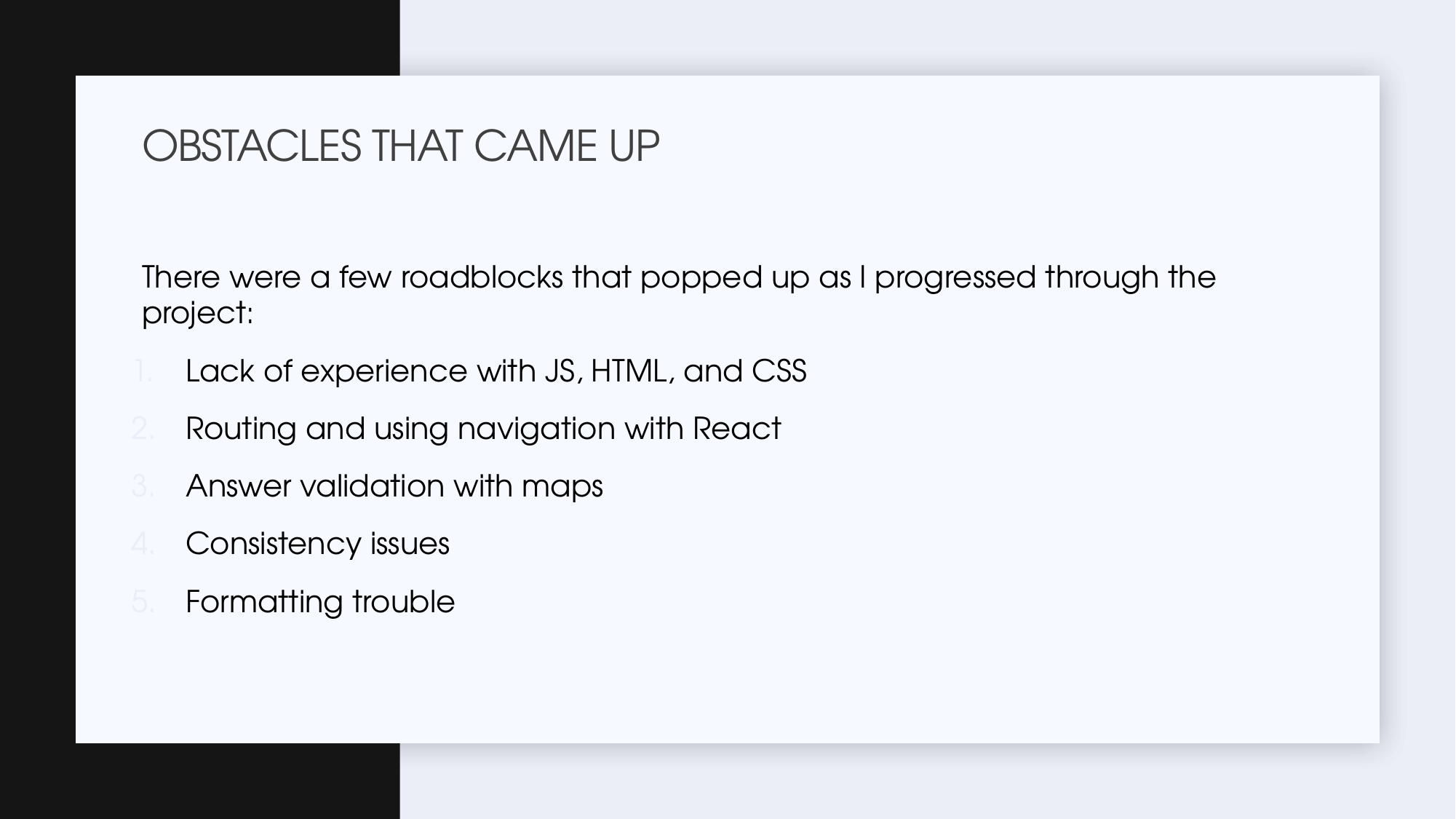

# Obstacles that came up
There were a few roadblocks that popped up as I progressed through the project:
Lack of experience with JS, HTML, and CSS
Routing and using navigation with React
Answer validation with maps
Consistency issues
Formatting trouble